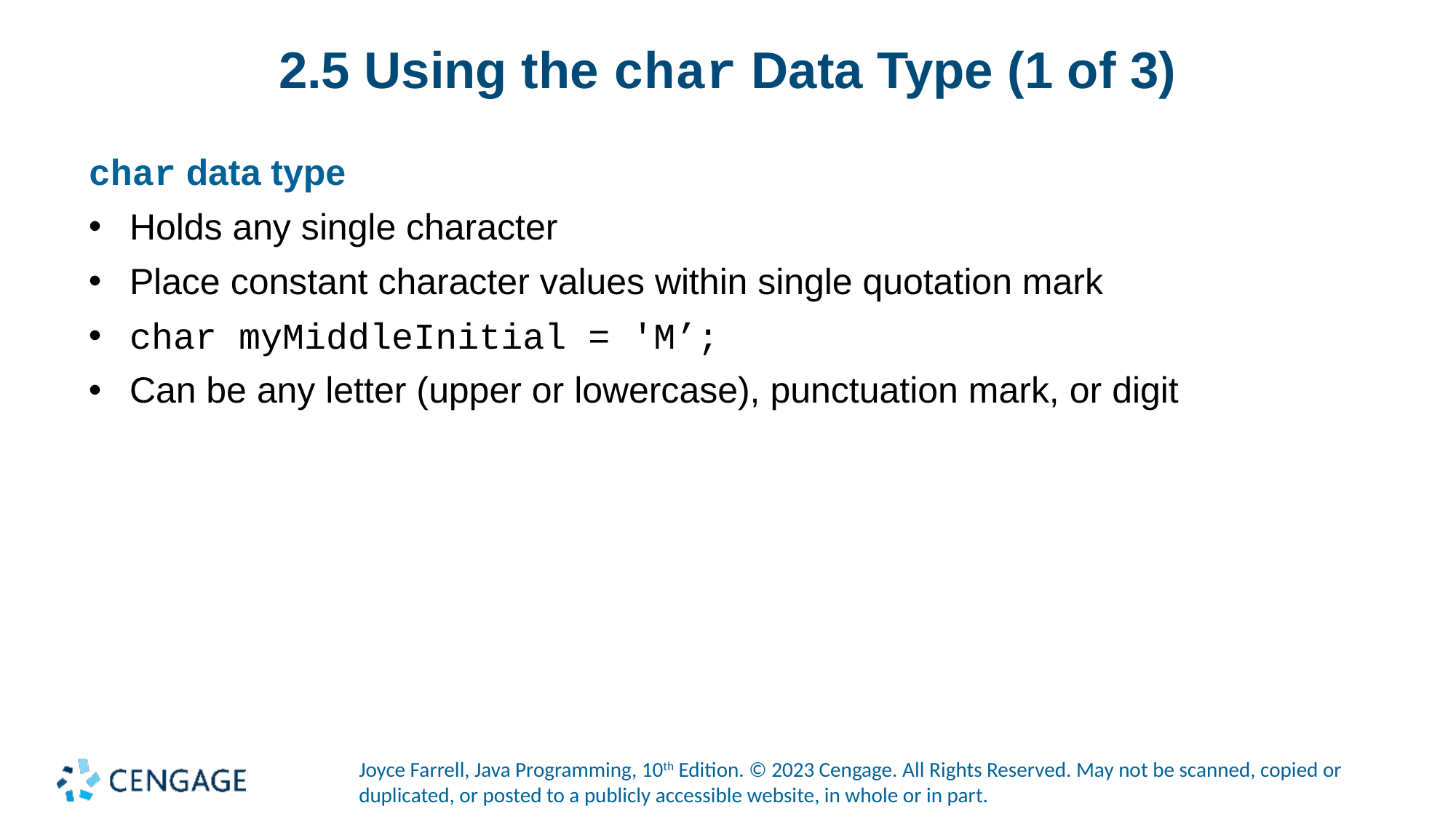

# 2.5 Using the char Data Type (1 of 3)
char data type
Holds any single character
Place constant character values within single quotation mark
char myMiddleInitial = 'M’;
Can be any letter (upper or lowercase), punctuation mark, or digit